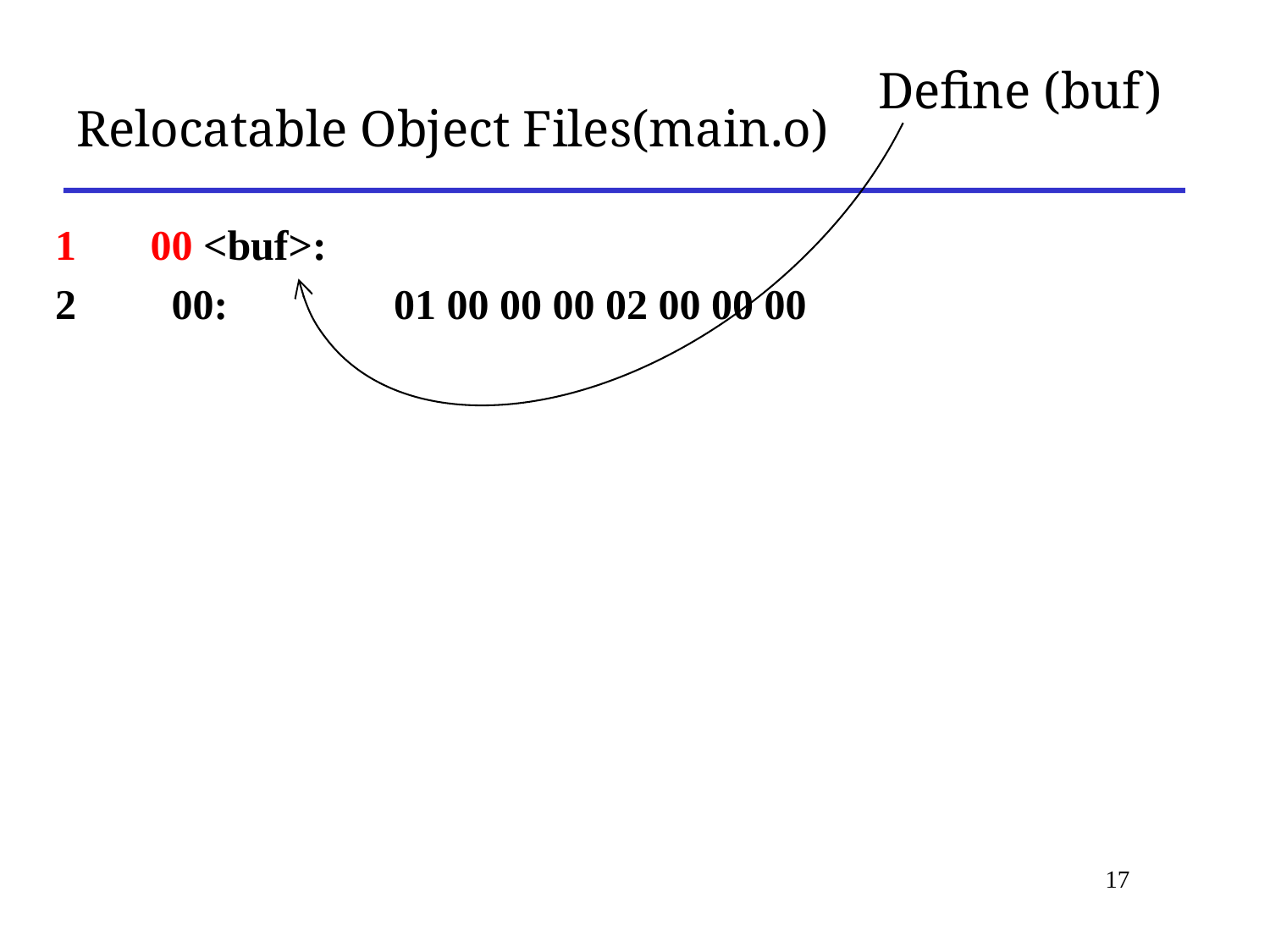

Define (buf)
# Relocatable Object Files(main.o)
 00 <buf>:
   00:		01 00 00 00 02 00 00 00

17